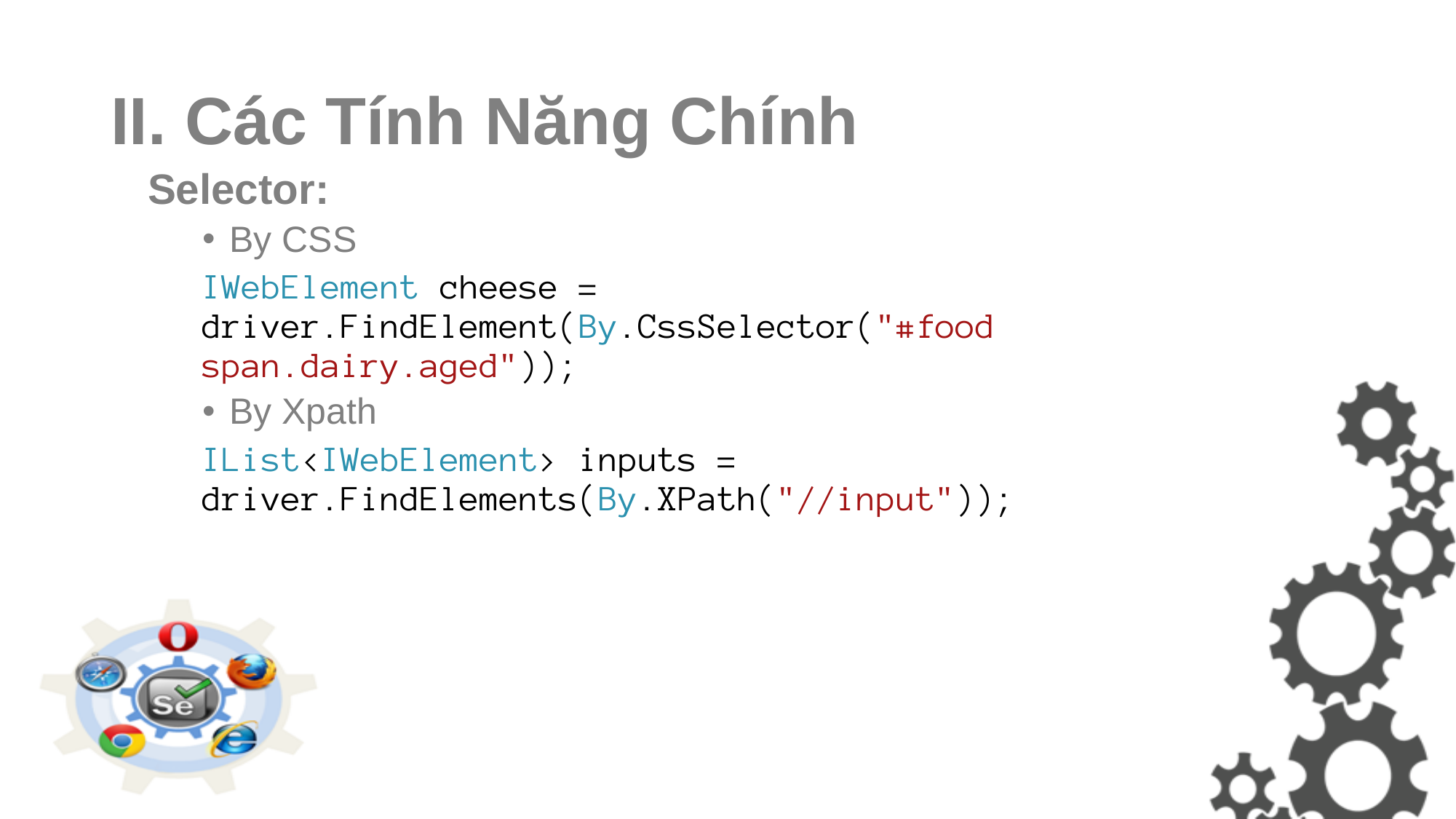

# II. Các Tính Năng Chính
Selector:
By CSS
IWebElement cheese = driver.FindElement(By.CssSelector("#food span.dairy.aged"));
By Xpath
IList<IWebElement> inputs = driver.FindElements(By.XPath("//input"));